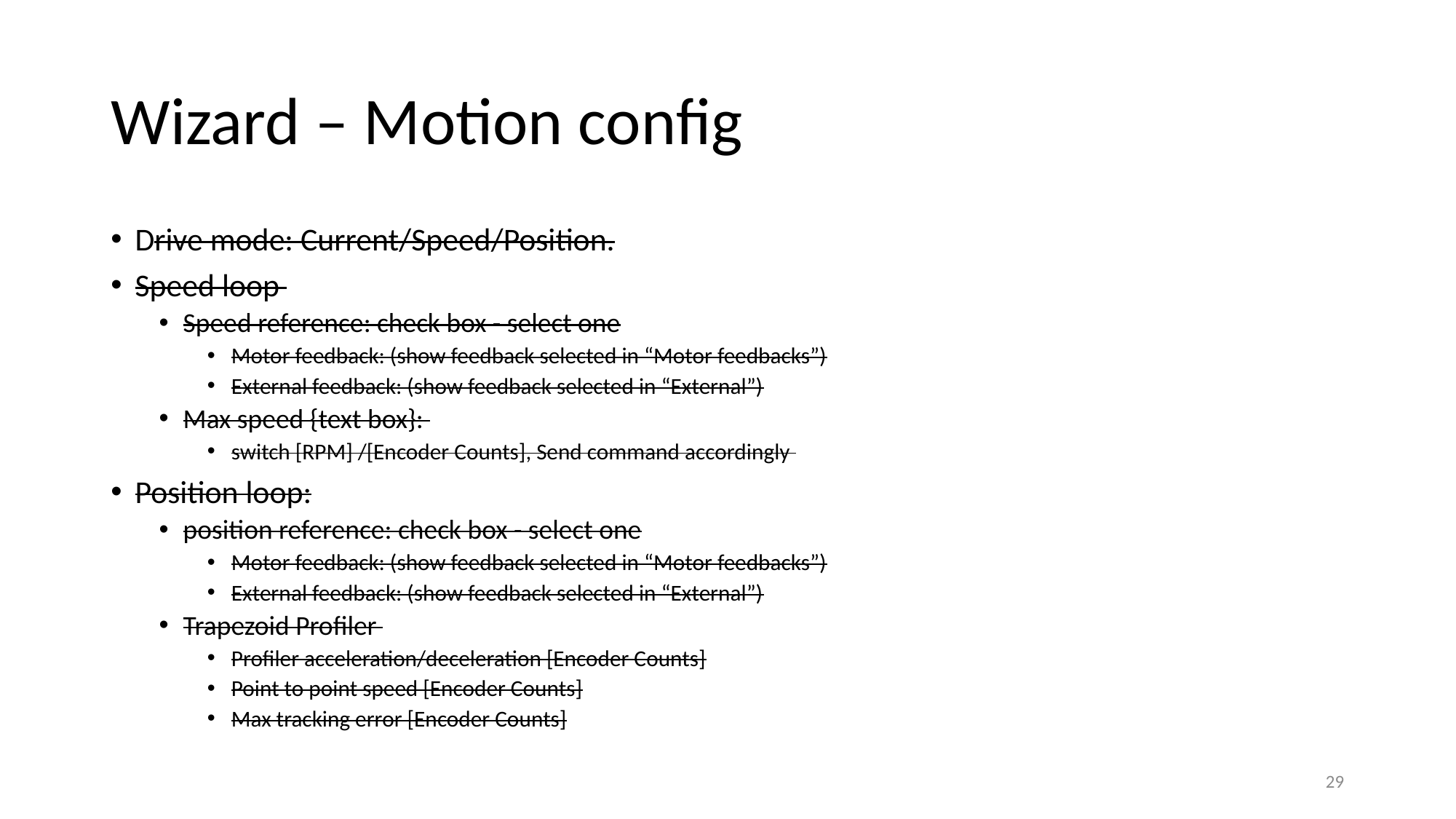

# Wizard – Motion config
Drive mode: Current/Speed/Position.
Speed loop
Speed reference: check box - select one
Motor feedback: (show feedback selected in “Motor feedbacks”)
External feedback: (show feedback selected in “External”)
Max speed {text box}:
switch [RPM] /[Encoder Counts], Send command accordingly
Position loop:
position reference: check box - select one
Motor feedback: (show feedback selected in “Motor feedbacks”)
External feedback: (show feedback selected in “External”)
Trapezoid Profiler
Profiler acceleration/deceleration [Encoder Counts]
Point to point speed [Encoder Counts]
Max tracking error [Encoder Counts]

29